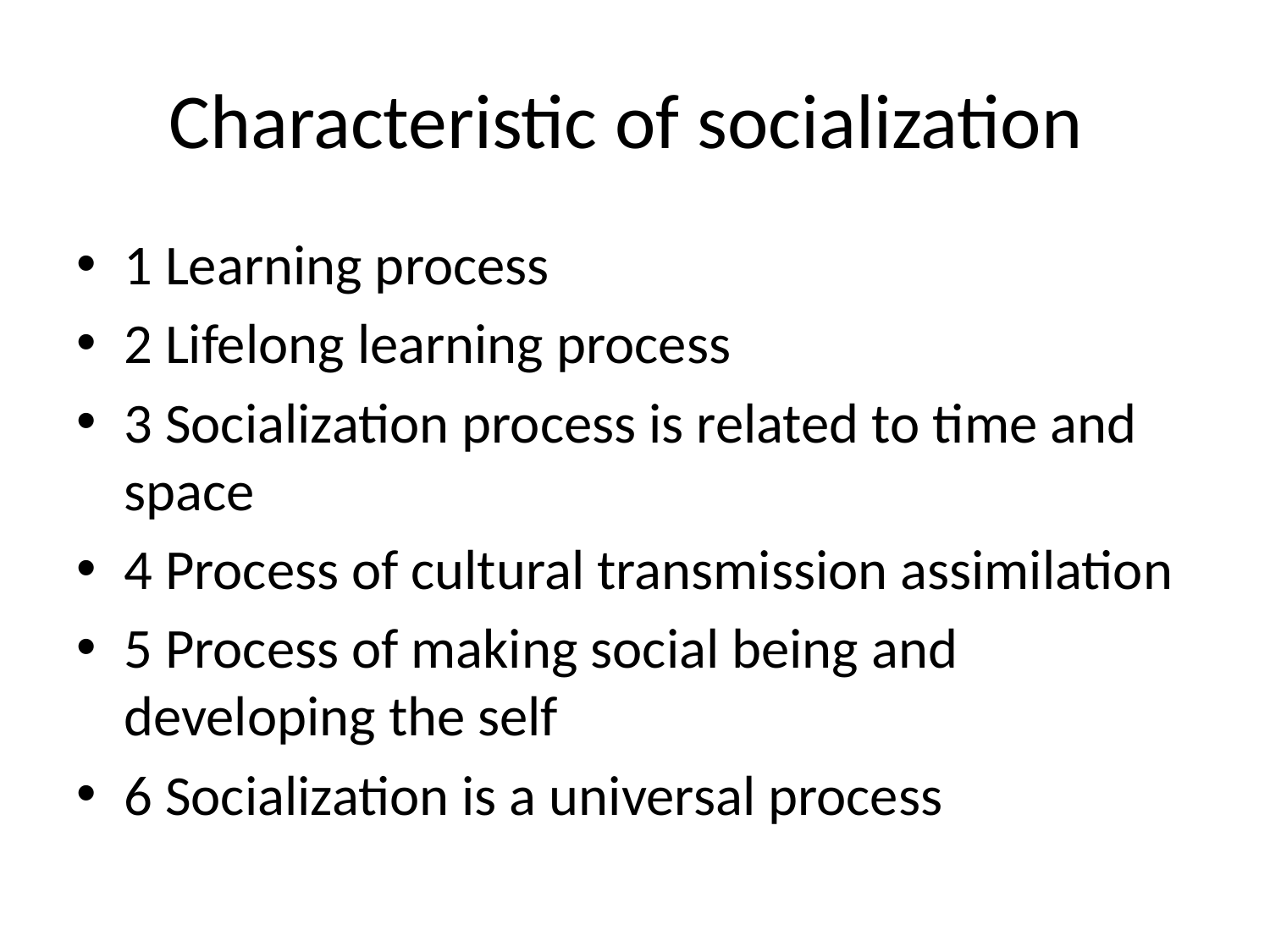

# Characteristic of socialization
1 Learning process
2 Lifelong learning process
3 Socialization process is related to time and space
4 Process of cultural transmission assimilation
5 Process of making social being and developing the self
6 Socialization is a universal process